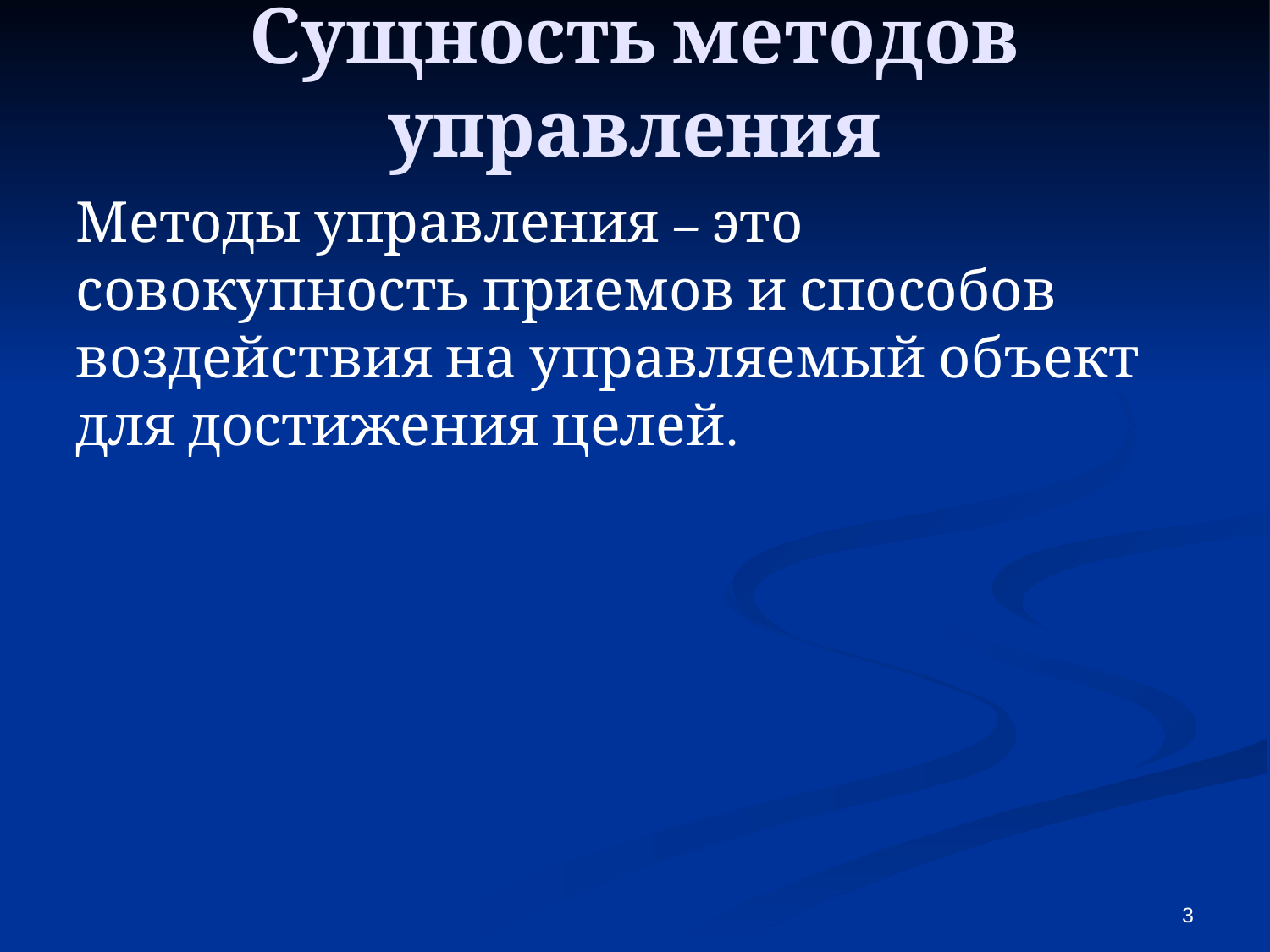

Сущность методов управления
Методы управления – это совокупность приемов и способов воздействия на управляемый объект для достижения целей.

3